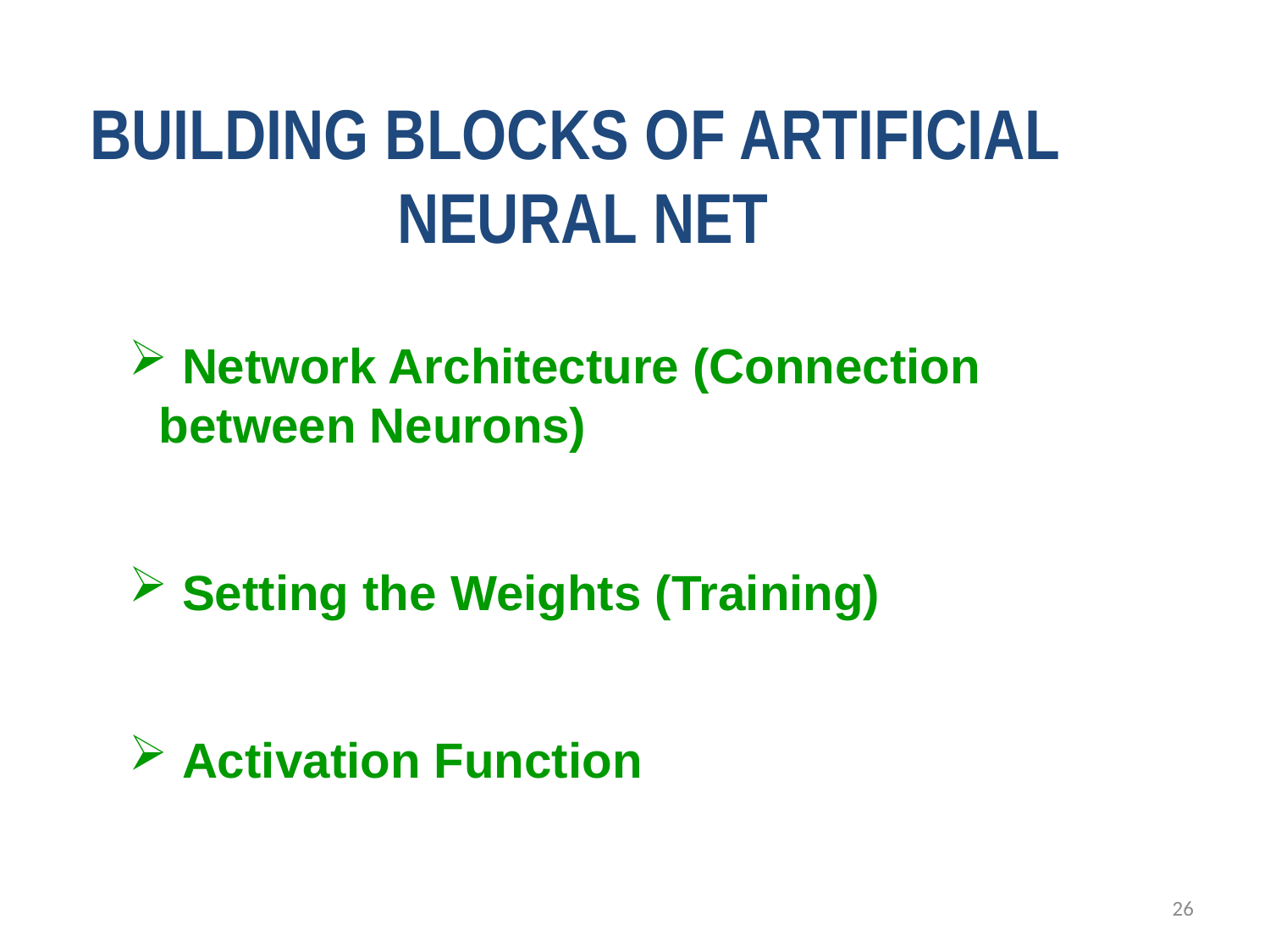

BUILDING BLOCKS OF ARTIFICIAL
NEURAL NET
 Network Architecture (Connection between Neurons)

 Setting the Weights (Training)

 Activation Function
26